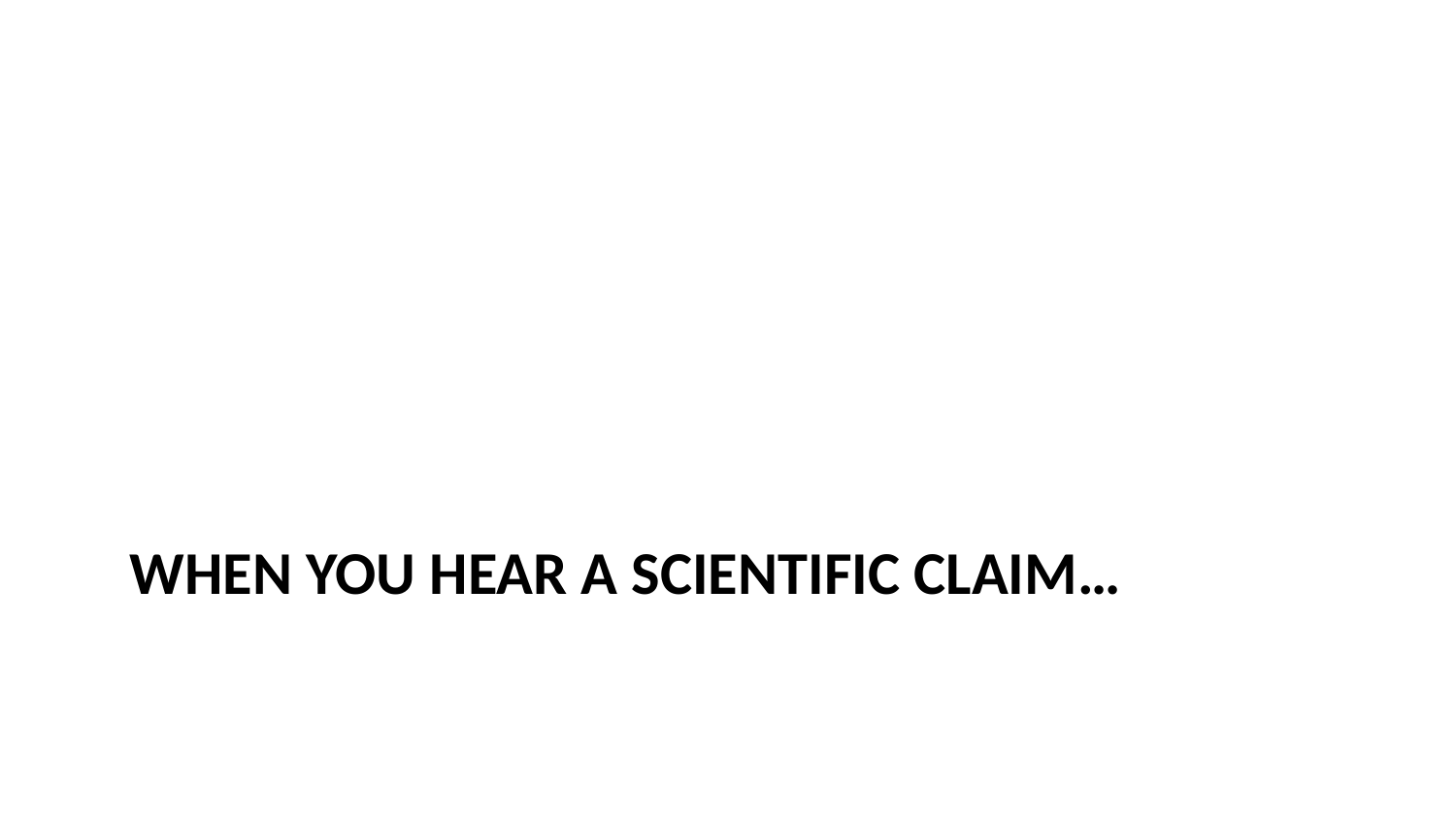

# When you hear a scientific claim…